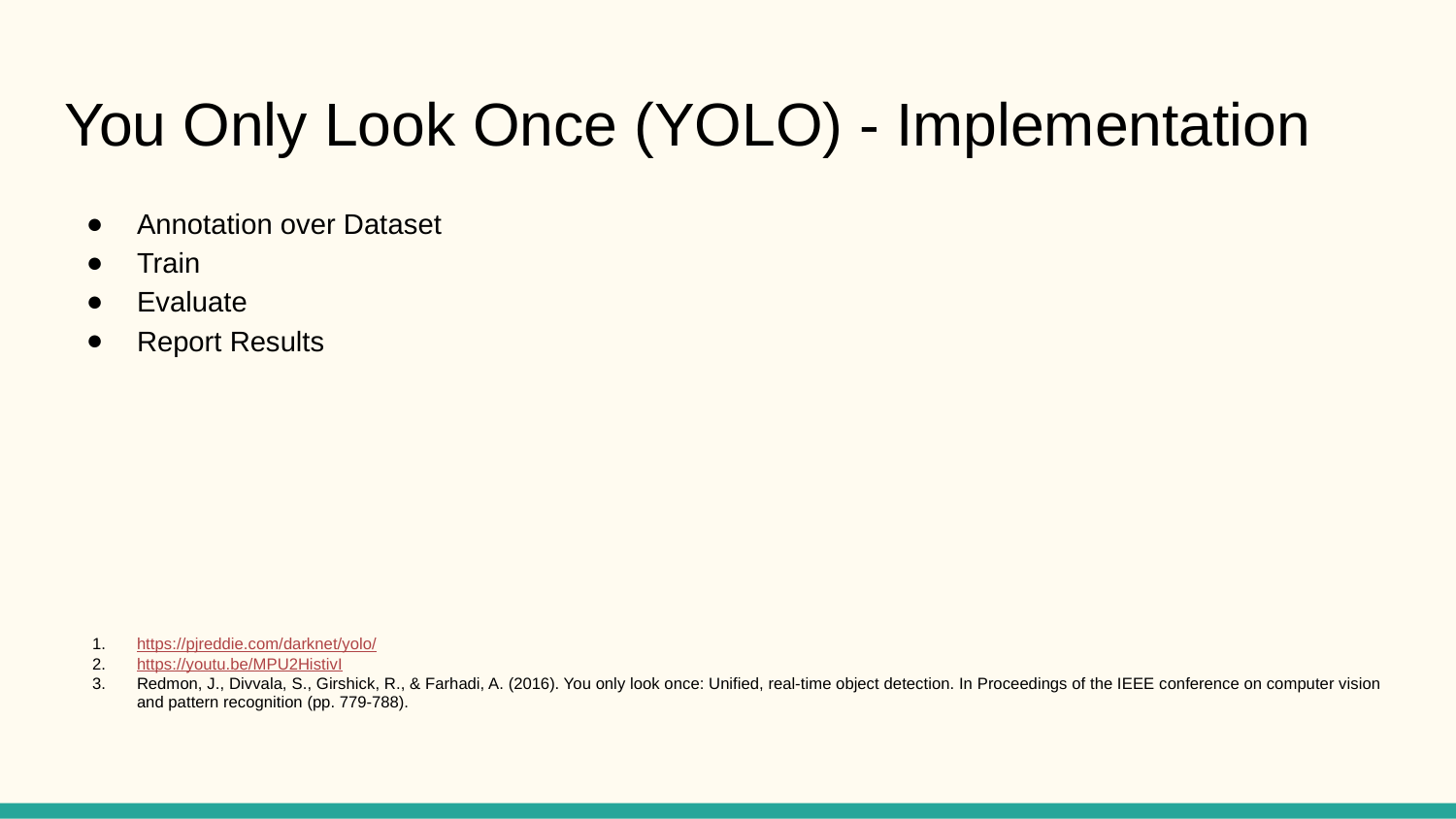

# You Only Look Once (YOLO) - Implementation
Annotation over Dataset
Train
Evaluate
Report Results

https://pjreddie.com/darknet/yolo/
https://youtu.be/MPU2HistivI
Redmon, J., Divvala, S., Girshick, R., & Farhadi, A. (2016). You only look once: Unified, real-time object detection. In Proceedings of the IEEE conference on computer vision and pattern recognition (pp. 779-788).